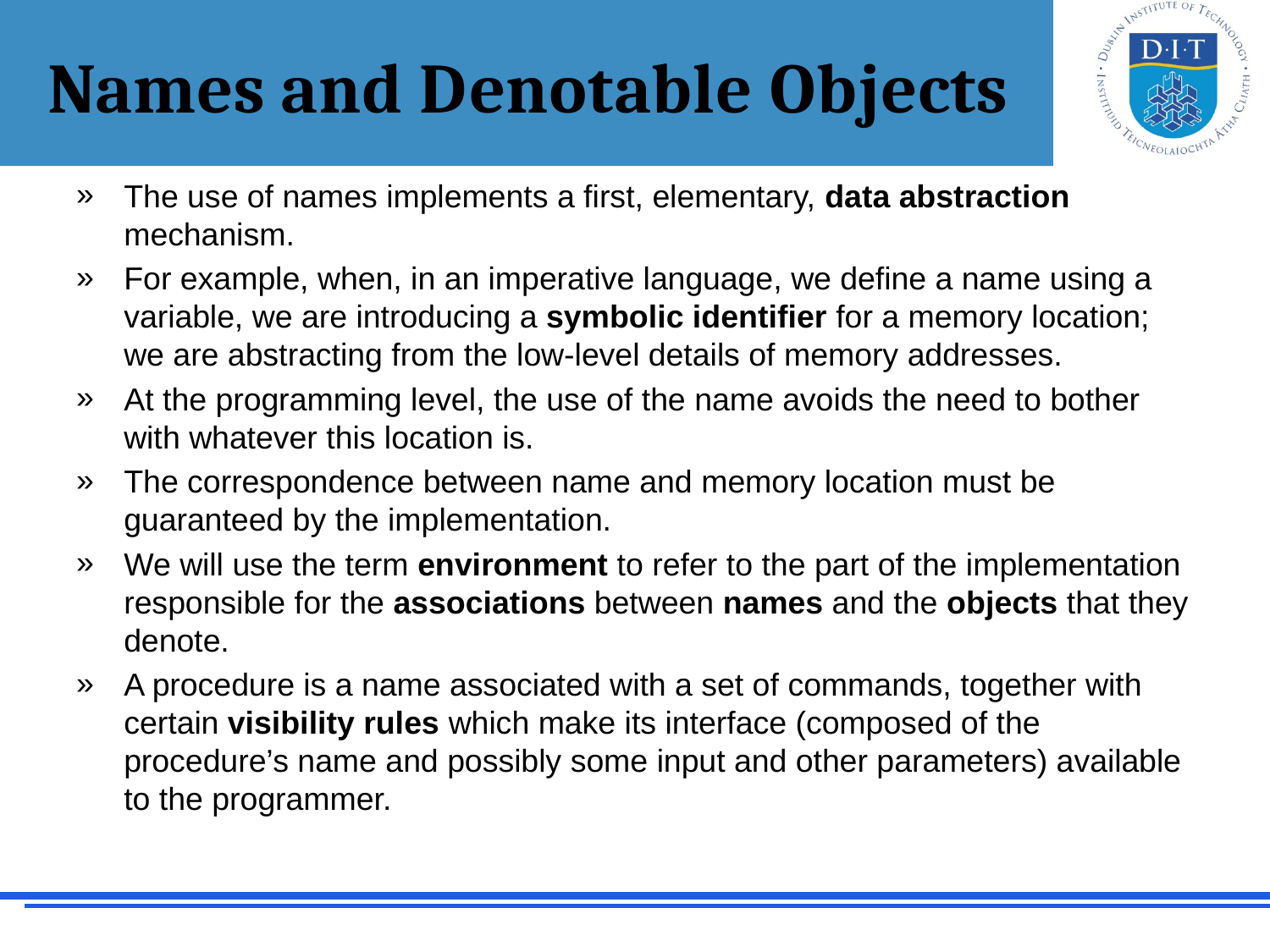

# Names and Denotable Objects
The use of names implements a first, elementary, data abstraction mechanism.
For example, when, in an imperative language, we define a name using a variable, we are introducing a symbolic identifier for a memory location; we are abstracting from the low-level details of memory addresses.
At the programming level, the use of the name avoids the need to bother with whatever this location is.
The correspondence between name and memory location must be guaranteed by the implementation.
We will use the term environment to refer to the part of the implementation responsible for the associations between names and the objects that they denote.
A procedure is a name associated with a set of commands, together with certain visibility rules which make its interface (composed of the procedure’s name and possibly some input and other parameters) available to the programmer.